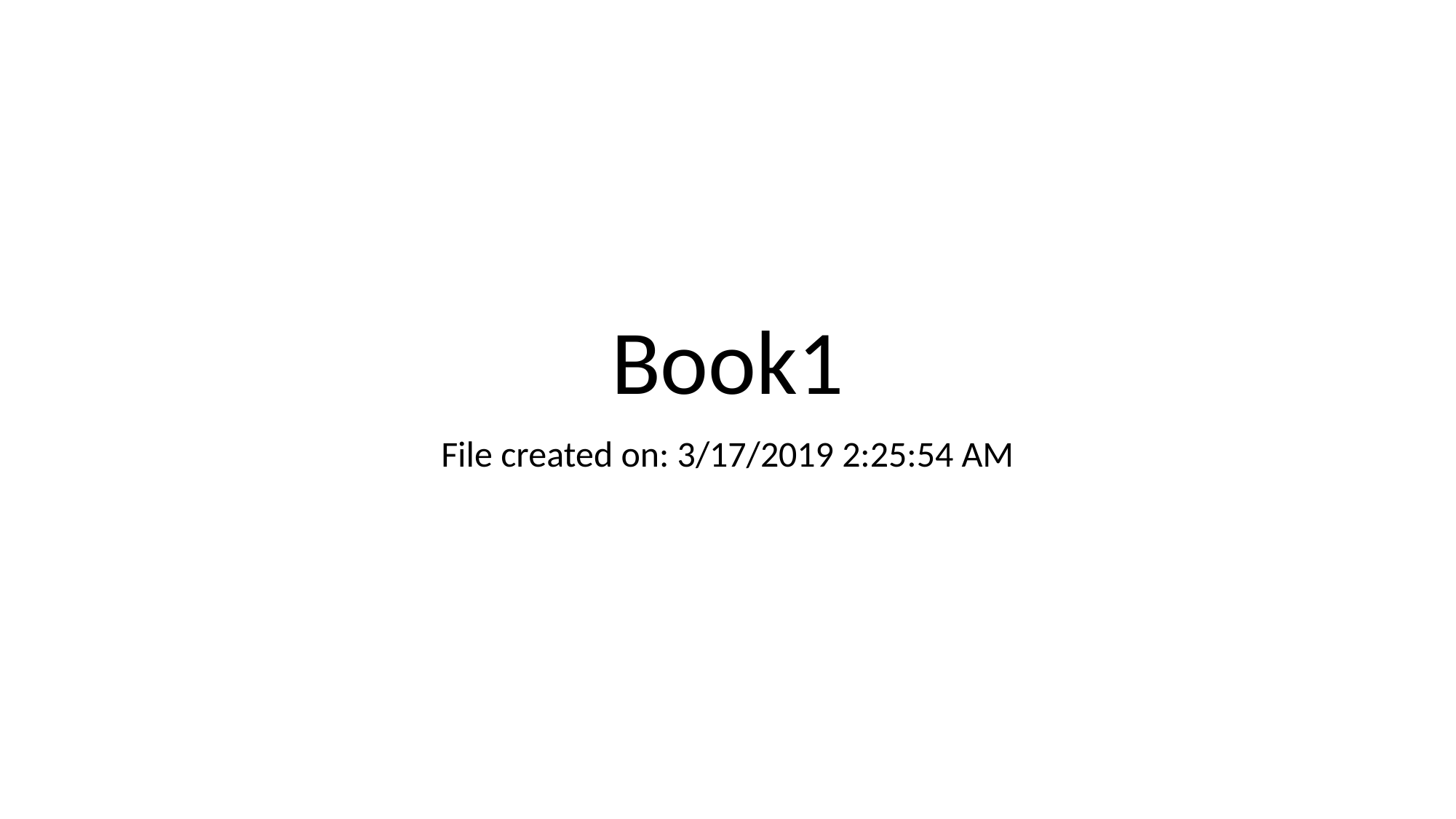

# Book1
File created on: 3/17/2019 2:25:54 AM